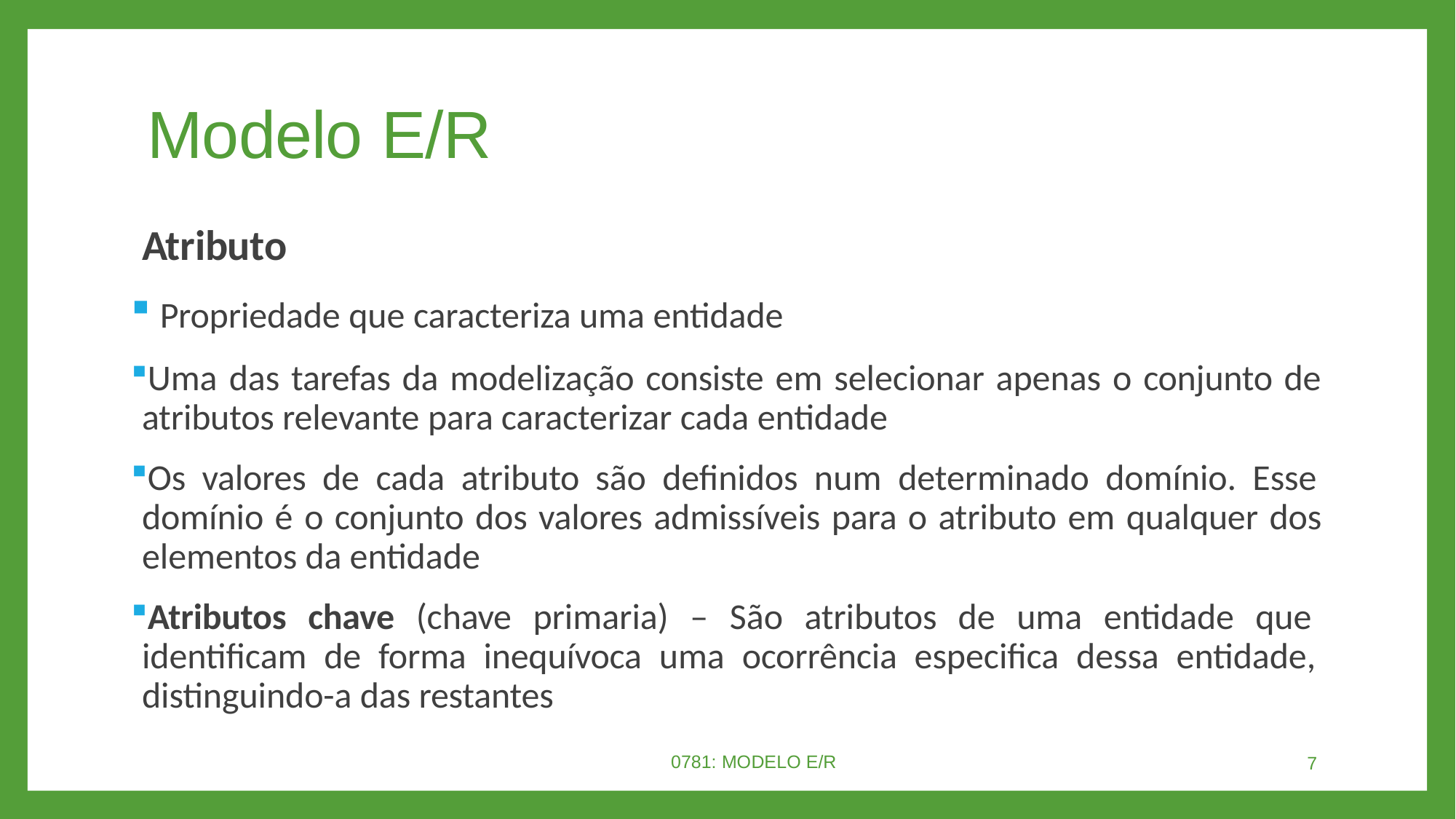

# Modelo E/R
Atributo
Propriedade que caracteriza uma entidade
Uma das tarefas da modelização consiste em selecionar apenas o conjunto de  atributos relevante para caracterizar cada entidade
Os valores de cada atributo são definidos num determinado domínio. Esse  domínio é o conjunto dos valores admissíveis para o atributo em qualquer dos  elementos da entidade
Atributos chave (chave primaria) – São atributos de uma entidade que  identificam de forma inequívoca uma ocorrência especifica dessa entidade,  distinguindo-a das restantes
0781: MODELO E/R
7